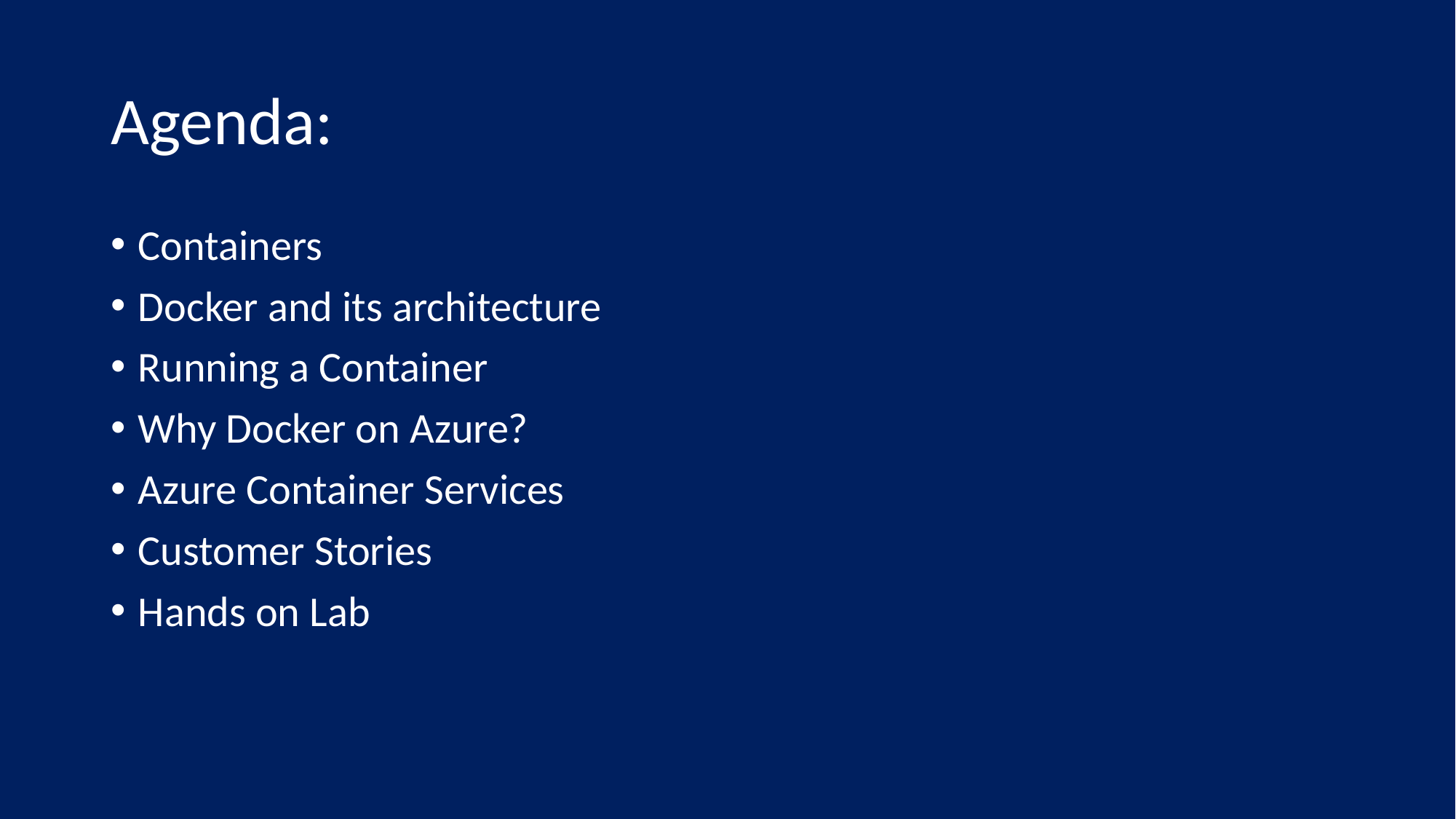

# Agenda:
Containers
Docker and its architecture
Running a Container
Why Docker on Azure?
Azure Container Services
Customer Stories
Hands on Lab